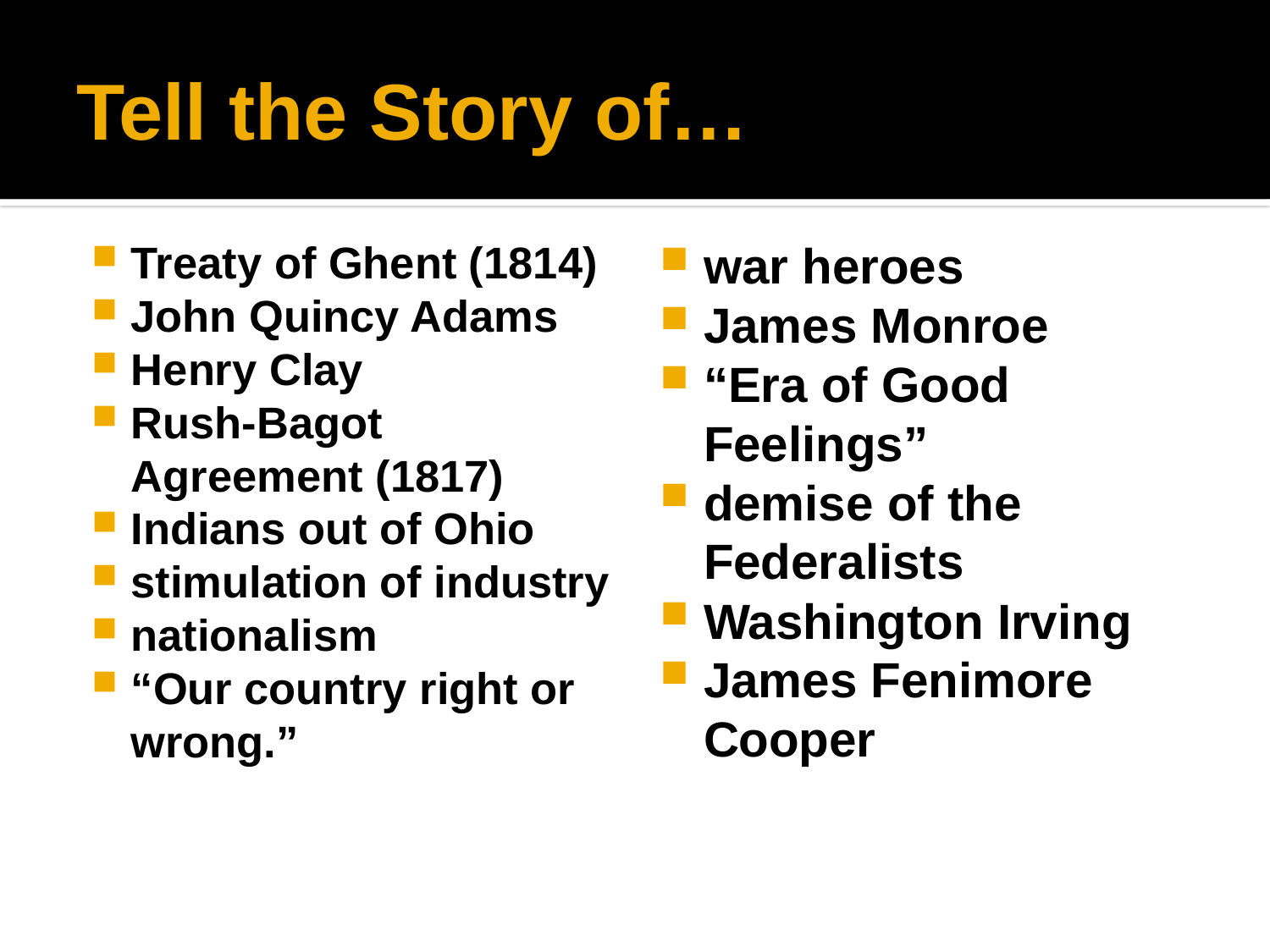

# Tell the Story of…
Treaty of Ghent (1814)
John Quincy Adams
Henry Clay
Rush-Bagot Agreement (1817)
Indians out of Ohio
stimulation of industry
nationalism
“Our country right or wrong.”

war heroes
James Monroe
“Era of Good Feelings”
demise of the Federalists
Washington Irving
James Fenimore Cooper